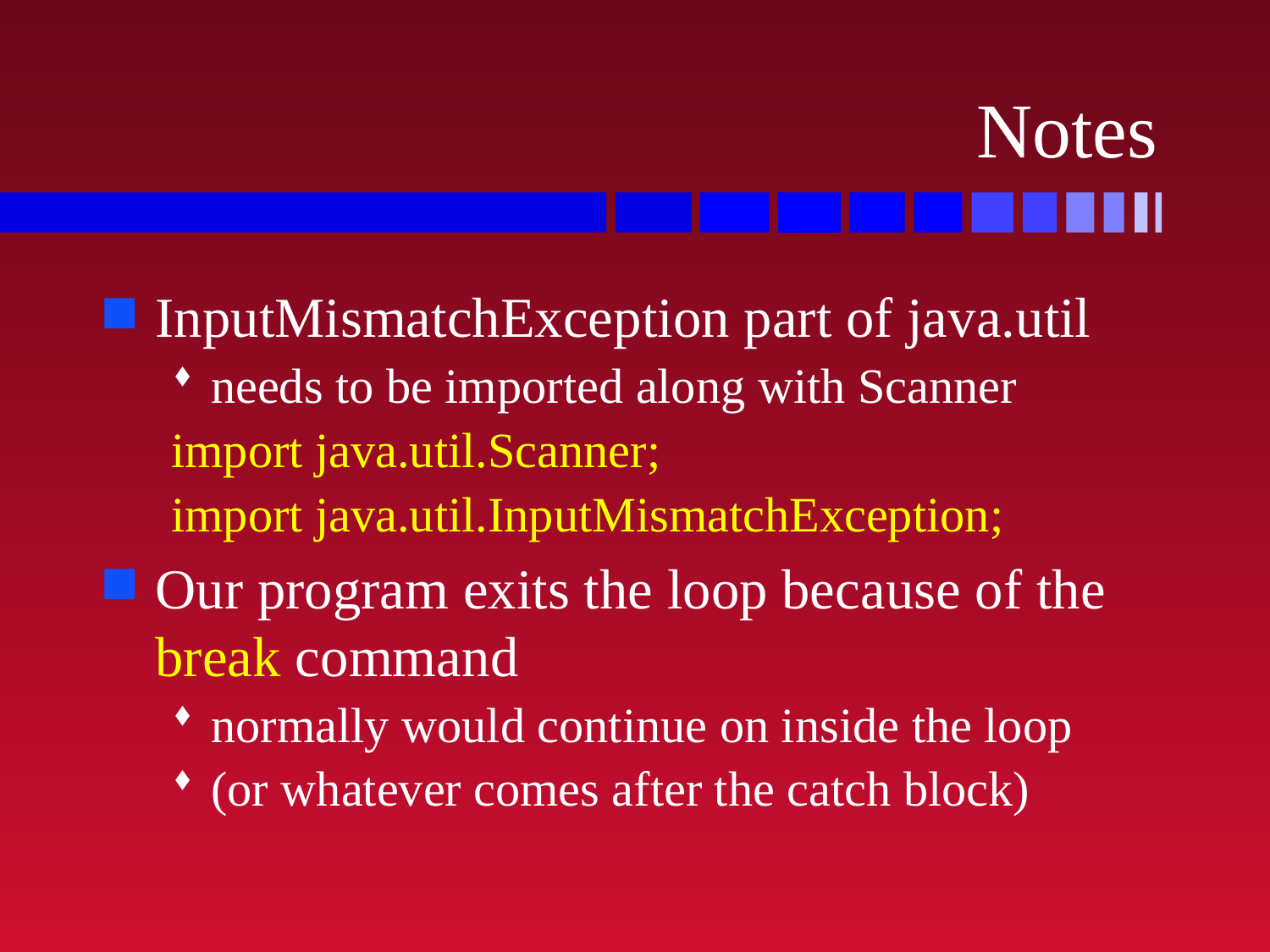

# Notes
InputMismatchException part of java.util
needs to be imported along with Scanner
import java.util.Scanner;
import java.util.InputMismatchException;
Our program exits the loop because of the break command
normally would continue on inside the loop
(or whatever comes after the catch block)